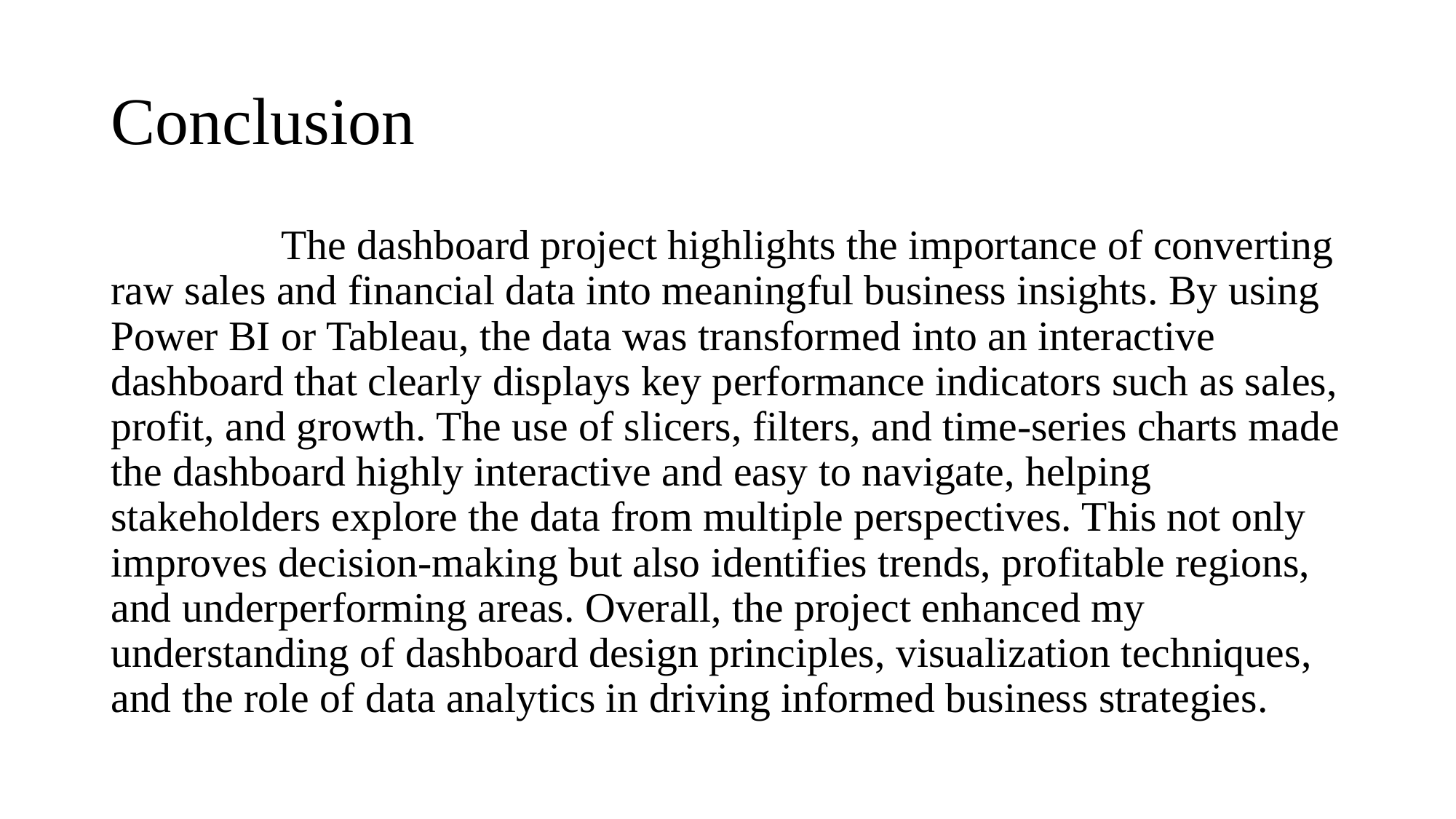

# Conclusion
                  The dashboard project highlights the importance of converting raw sales and financial data into meaningful business insights. By using Power BI or Tableau, the data was transformed into an interactive dashboard that clearly displays key performance indicators such as sales, profit, and growth. The use of slicers, filters, and time-series charts made the dashboard highly interactive and easy to navigate, helping stakeholders explore the data from multiple perspectives. This not only improves decision-making but also identifies trends, profitable regions, and underperforming areas. Overall, the project enhanced my understanding of dashboard design principles, visualization techniques, and the role of data analytics in driving informed business strategies.